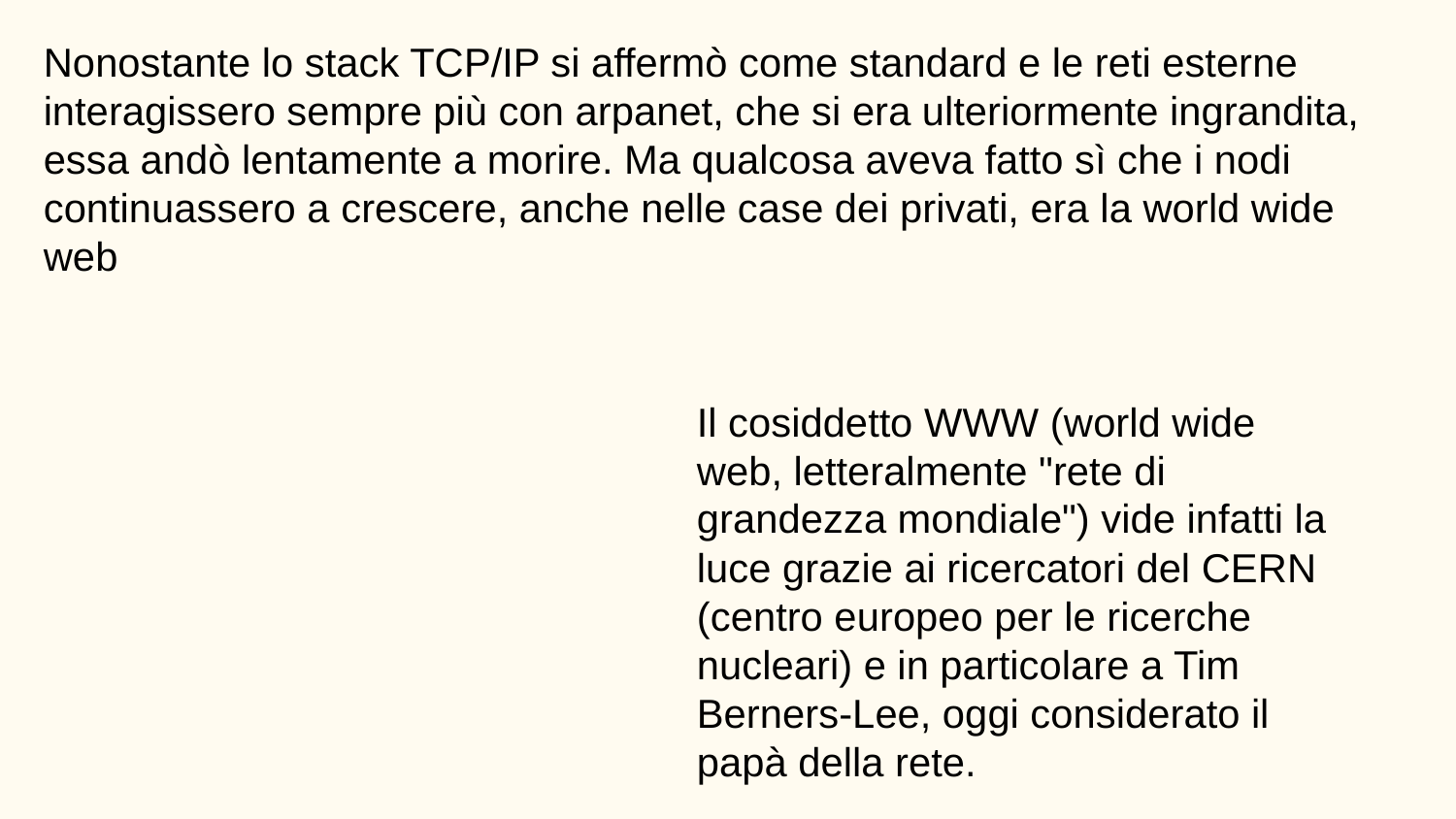

Nonostante lo stack TCP/IP si affermò come standard e le reti esterne interagissero sempre più con arpanet, che si era ulteriormente ingrandita, essa andò lentamente a morire. Ma qualcosa aveva fatto sì che i nodi continuassero a crescere, anche nelle case dei privati, era la world wide web
Il cosiddetto WWW (world wide web, letteralmente "rete di grandezza mondiale") vide infatti la luce grazie ai ricercatori del CERN (centro europeo per le ricerche nucleari) e in particolare a Tim Berners-Lee, oggi considerato il papà della rete.